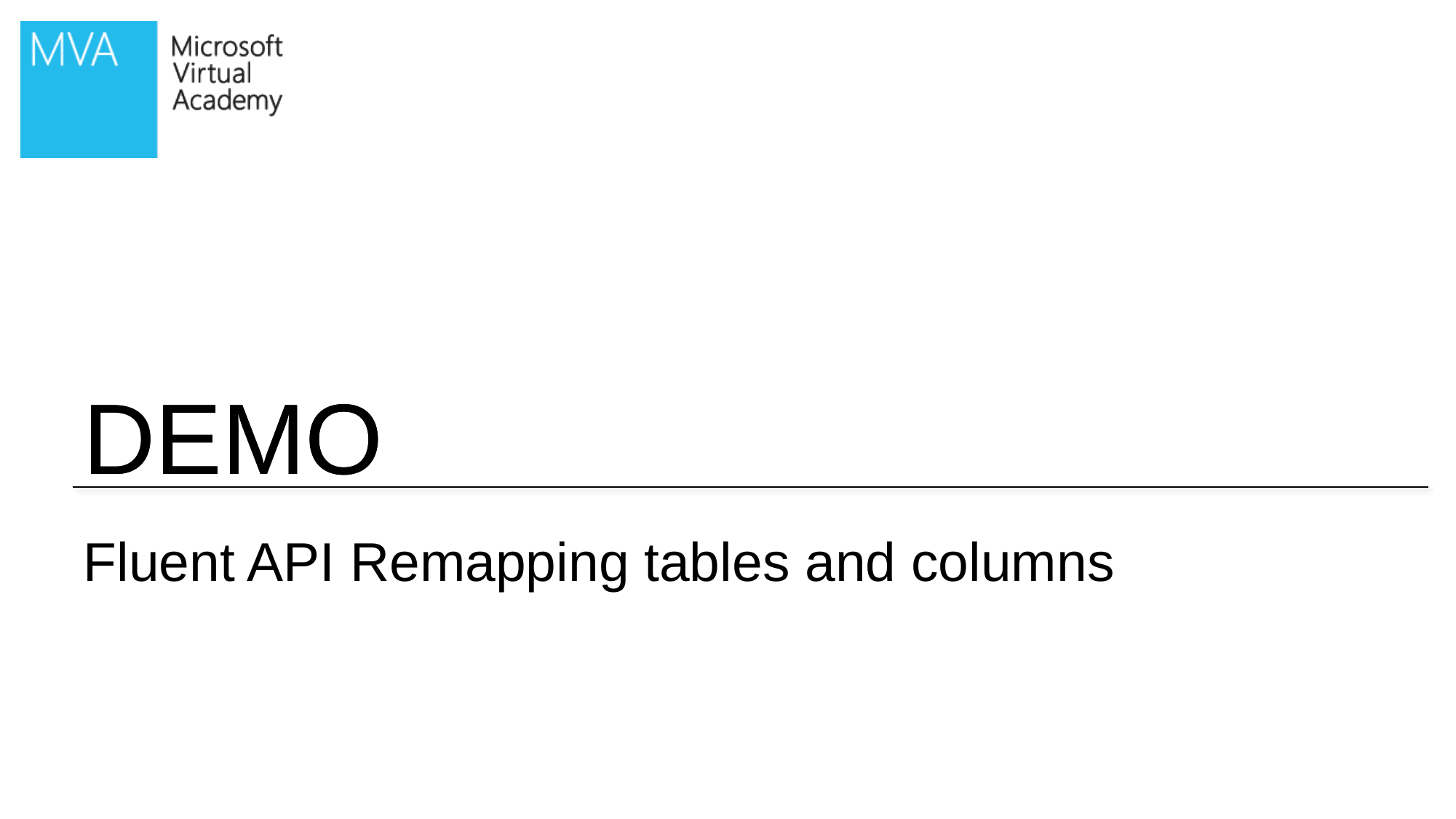

# Fluent API Remapping tables and columns